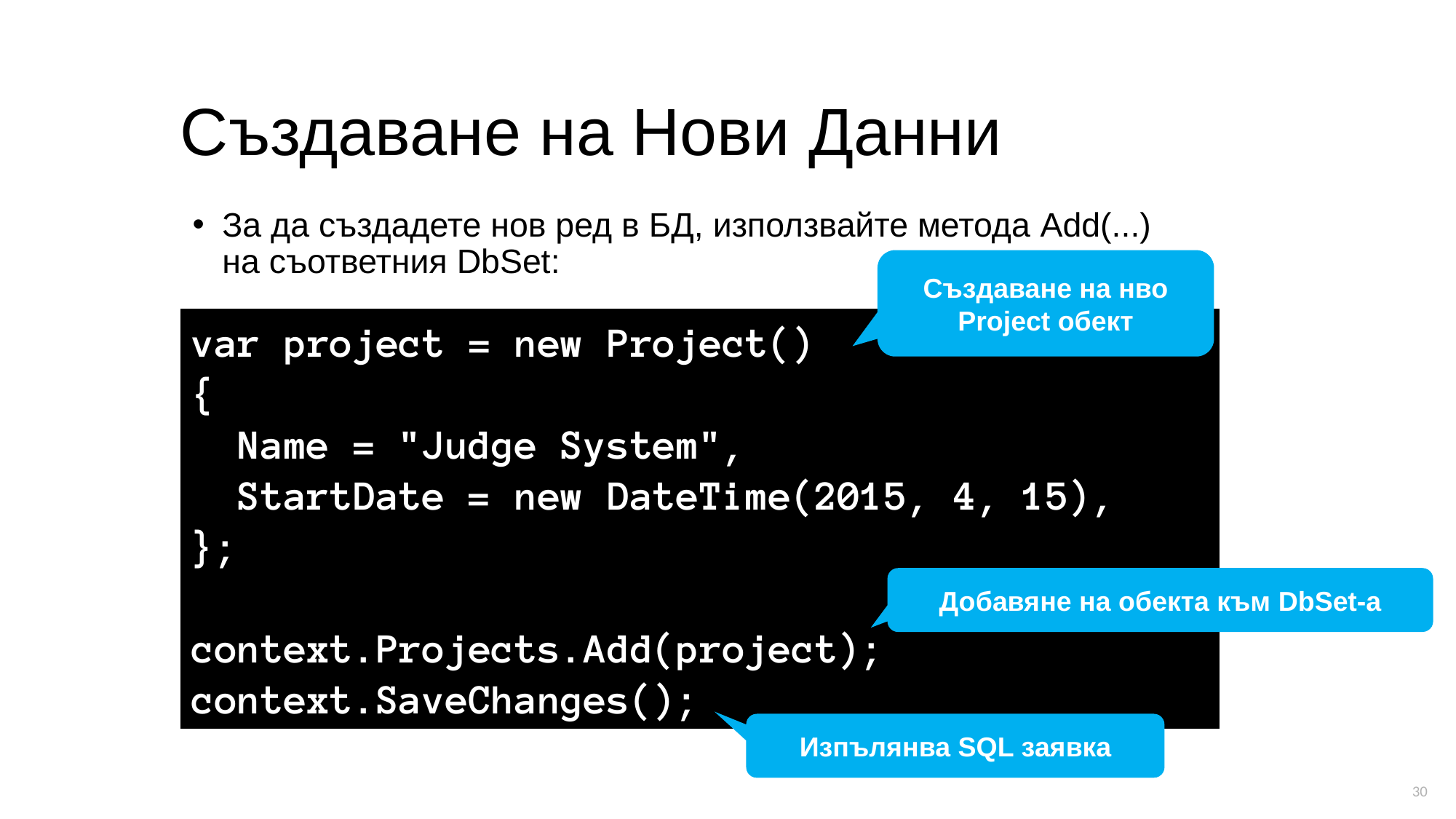

# Създаване на Нови Данни
За да създадете нов ред в БД, използвайте метода Add(...)
на съответния DbSet:
Създаване на нво Project обект
var project = new Project()
{
  Name = "Judge System",
  StartDate = new DateTime(2015, 4, 15),
};

context.Projects.Add(project);
context.SaveChanges();
Добавяне на обекта към DbSet-a

Изпълянва SQL заявка
30